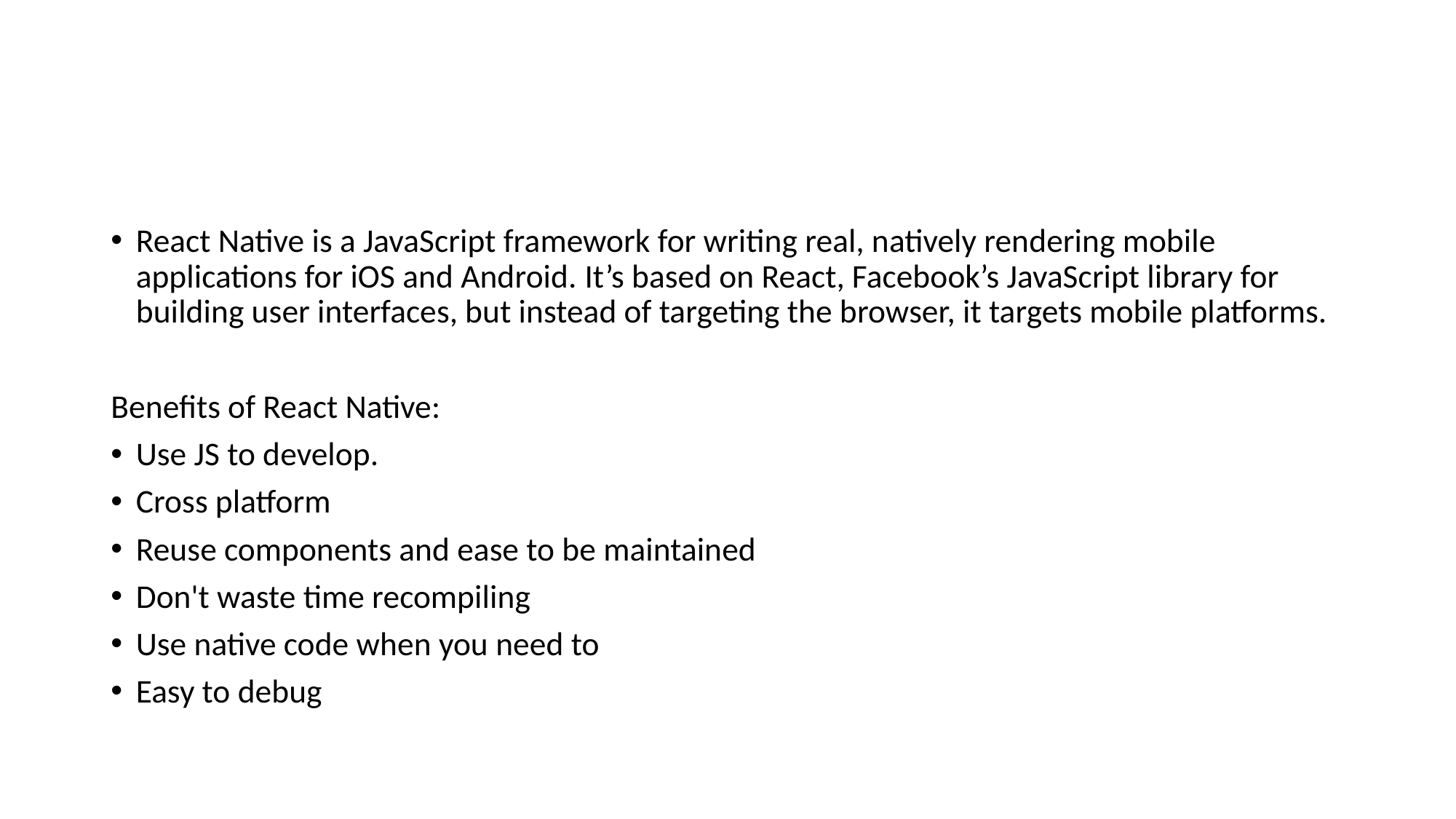

#
React Native is a JavaScript framework for writing real, natively rendering mobile applications for iOS and Android. It’s based on React, Facebook’s JavaScript library for building user interfaces, but instead of targeting the browser, it targets mobile platforms.

Benefits of React Native:
Use JS to develop.
Cross platform
Reuse components and ease to be maintained
Don't waste time recompiling
Use native code when you need to
Easy to debug